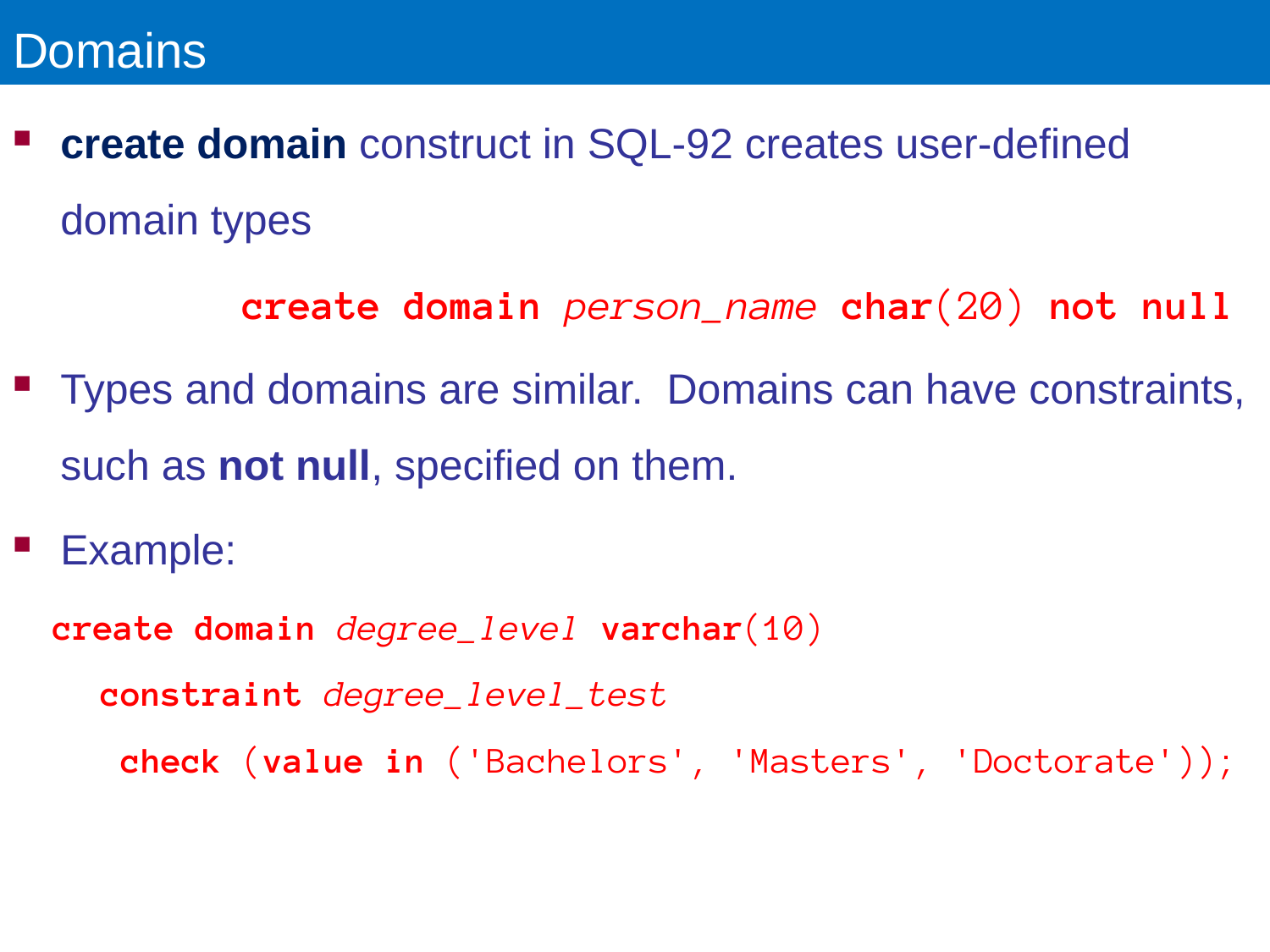

# Domains
create domain construct in SQL-92 creates user-defined domain types
		create domain person_name char(20) not null
Types and domains are similar.  Domains can have constraints, such as not null, specified on them.
Example:
  create domain degree_level varchar(10)
  constraint degree_level_test
   check (value in ('Bachelors', 'Masters', 'Doctorate'));